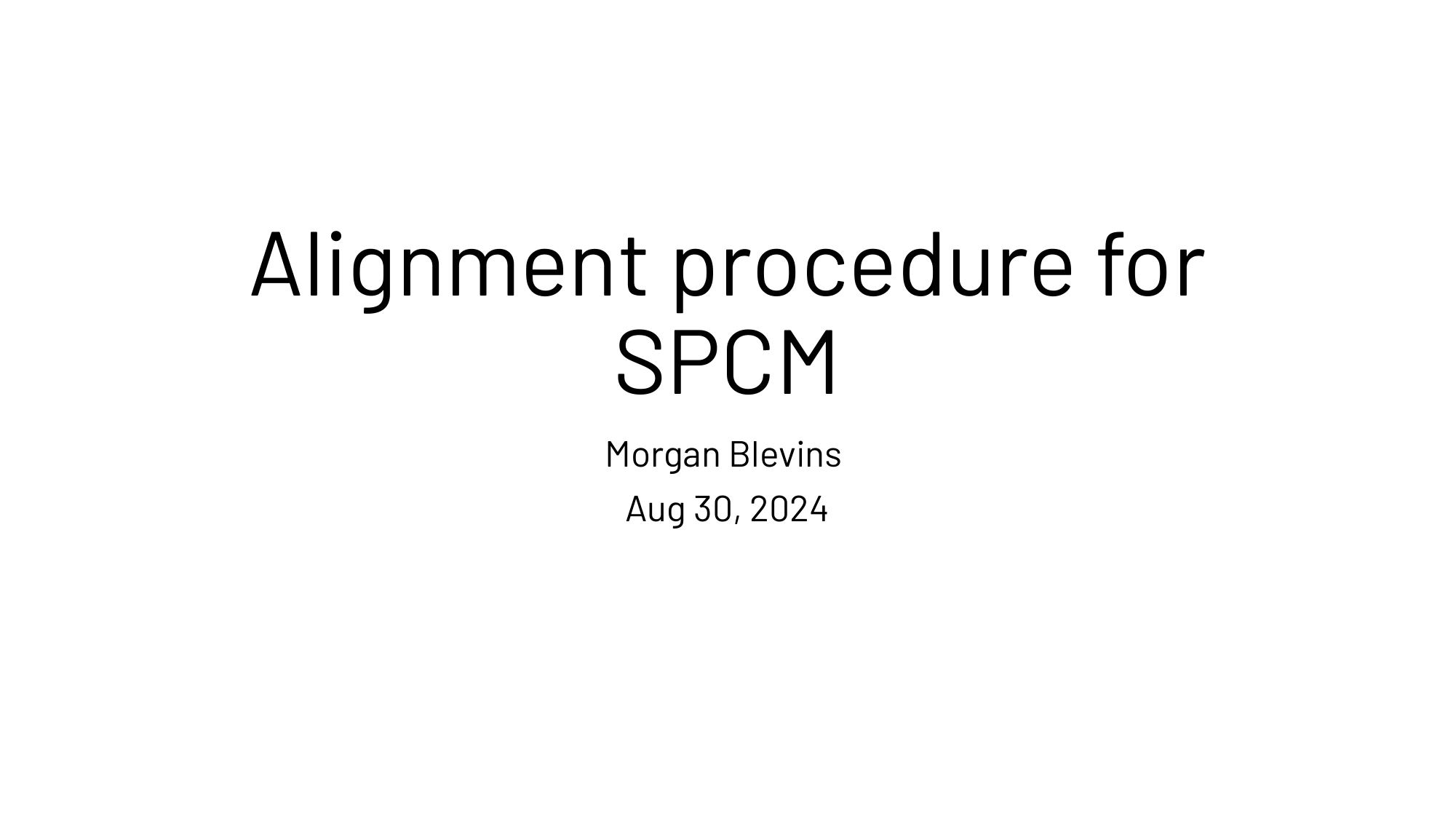

# Alignment procedure for SPCM
Morgan Blevins
Aug 30, 2024